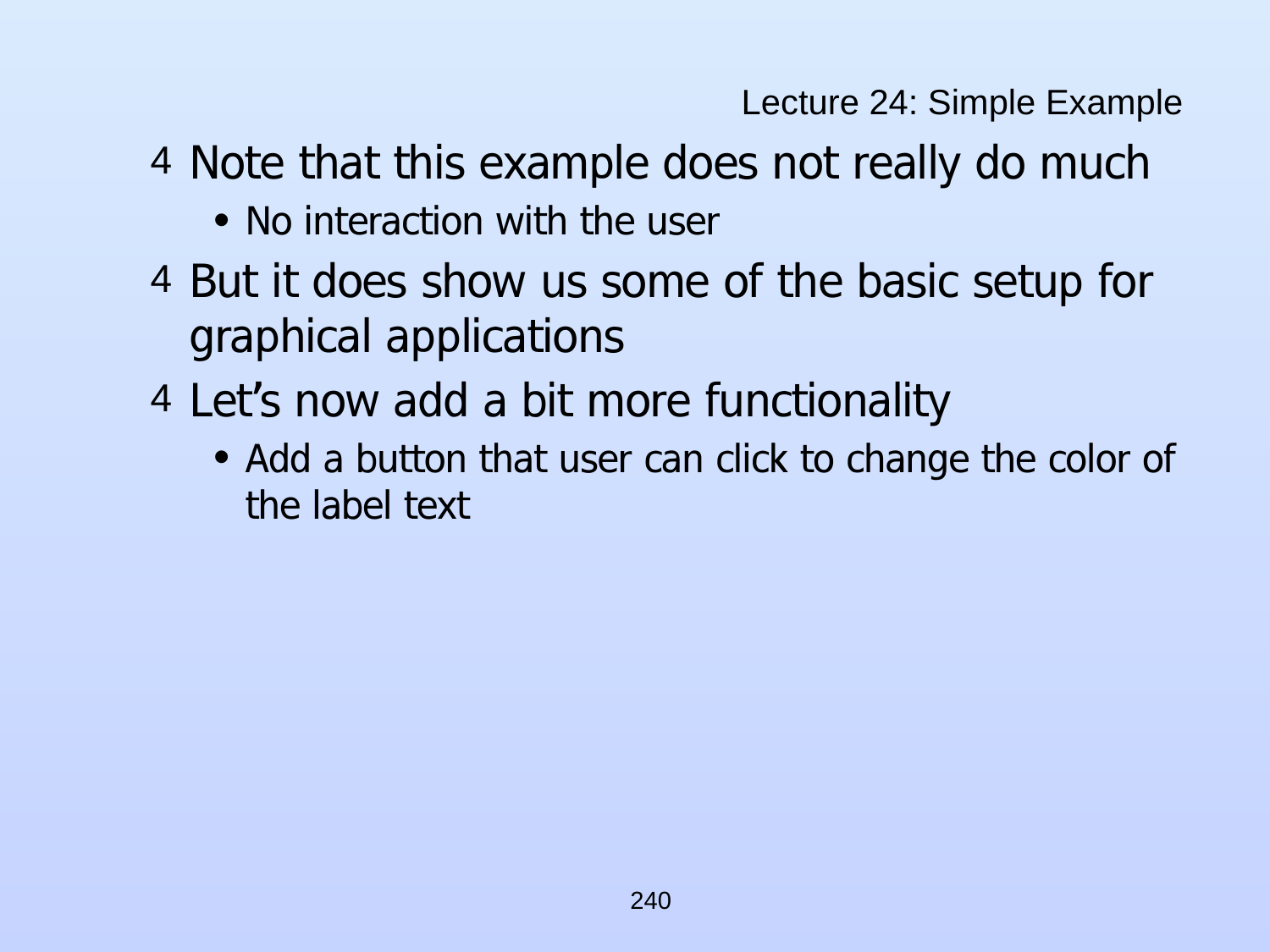

# Lecture 24: Simple Example
Note that this example does not really do much
No interaction with the user
But it does show us some of the basic setup for graphical applications
Let’s now add a bit more functionality
Add a button that user can click to change the color of the label text
240